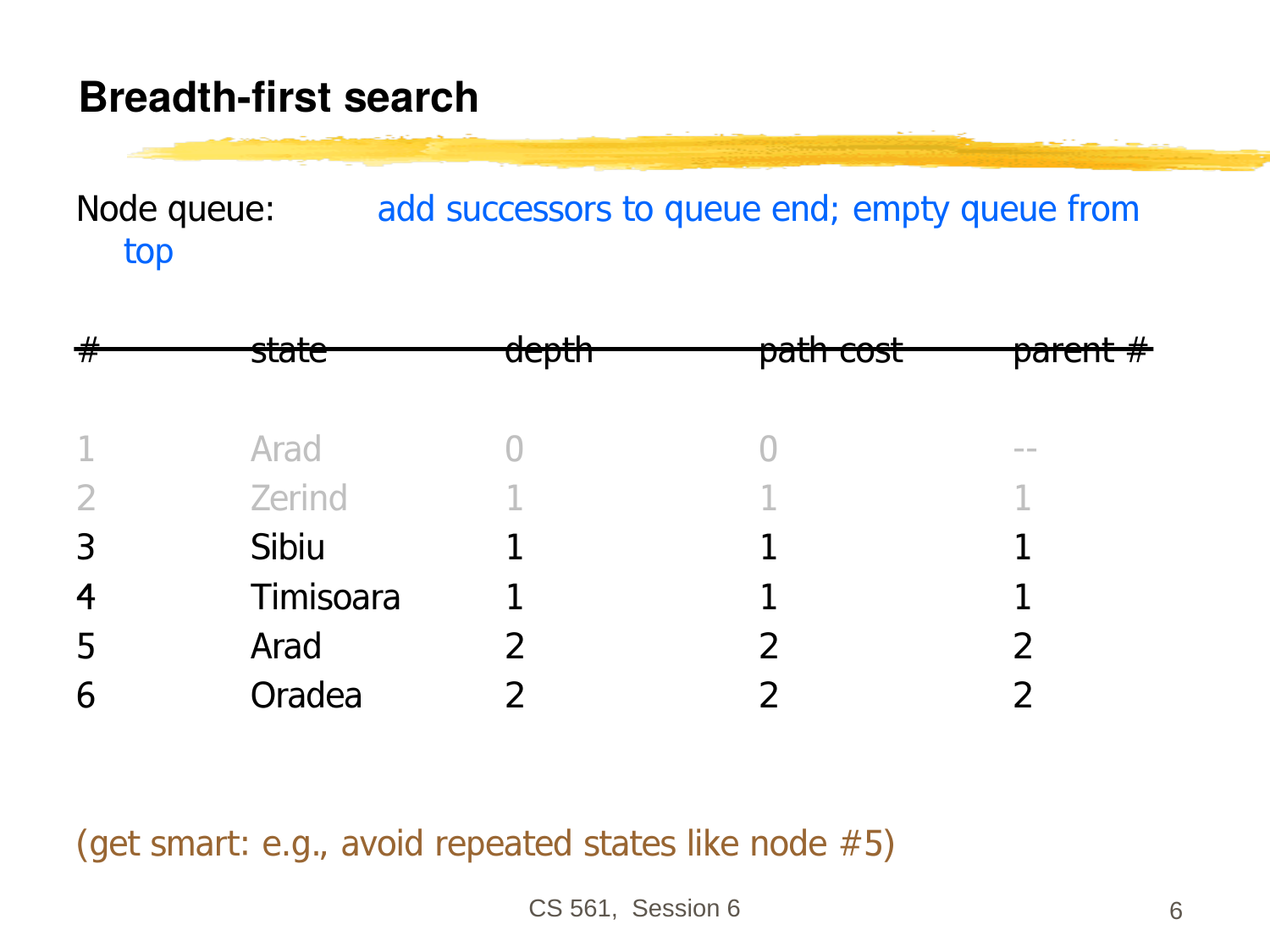

# Breadth-first search
Node queue:	add successors to queue end; empty queue from top

#		state		depth		path cost	parent #

1		Arad		0		0		--
2		Zerind		1		1		1
3		Sibiu		1		1		1
4		Timisoara	1		1		1
5		Arad		2		2		2
6		Oradea		2		2		2

(get smart: e.g., avoid repeated states like node #5)

CS 561,  Session 6
6